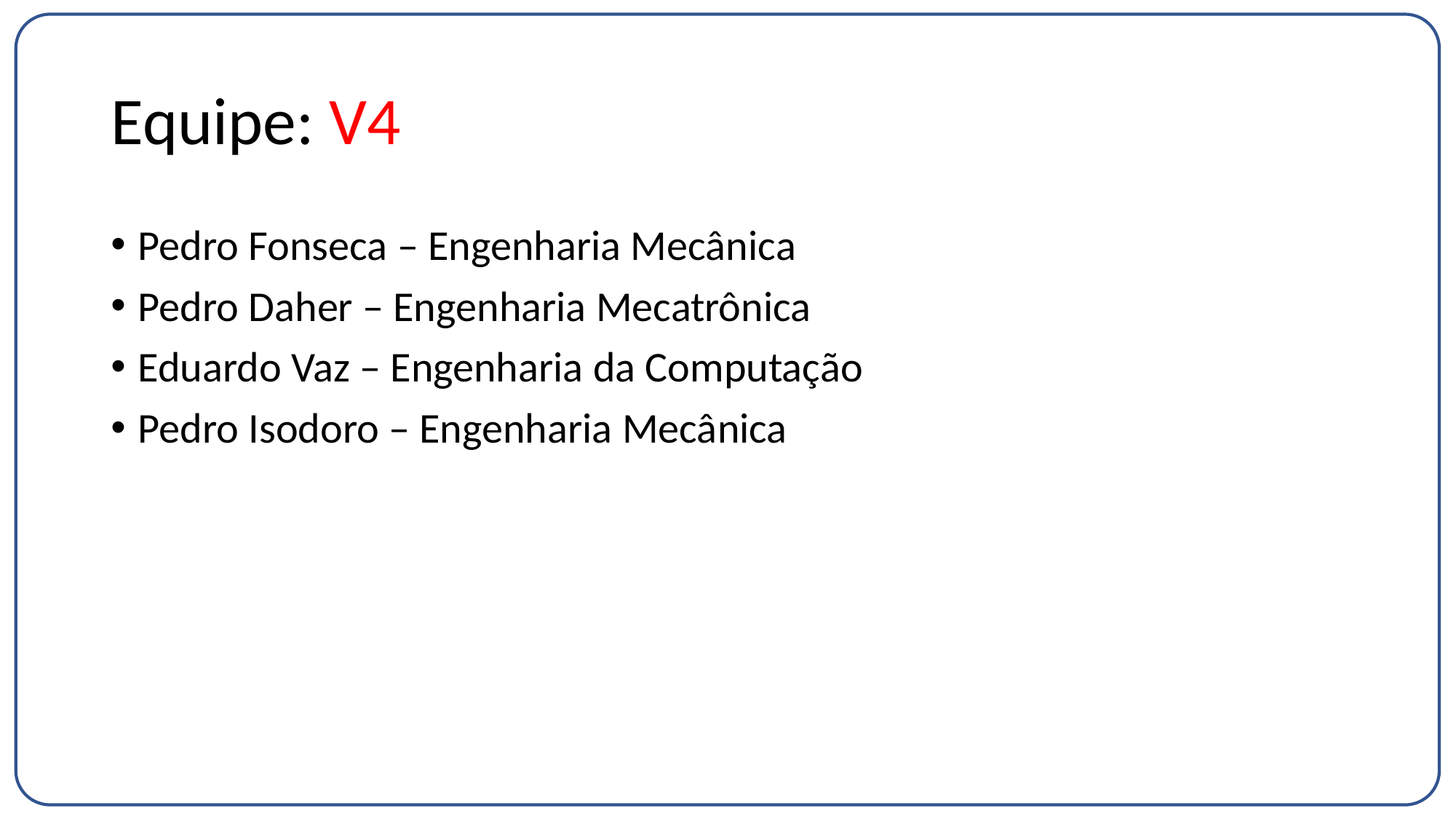

# Equipe: V4
Pedro Fonseca – Engenharia Mecânica
Pedro Daher – Engenharia Mecatrônica
Eduardo Vaz – Engenharia da Computação
Pedro Isodoro – Engenharia Mecânica